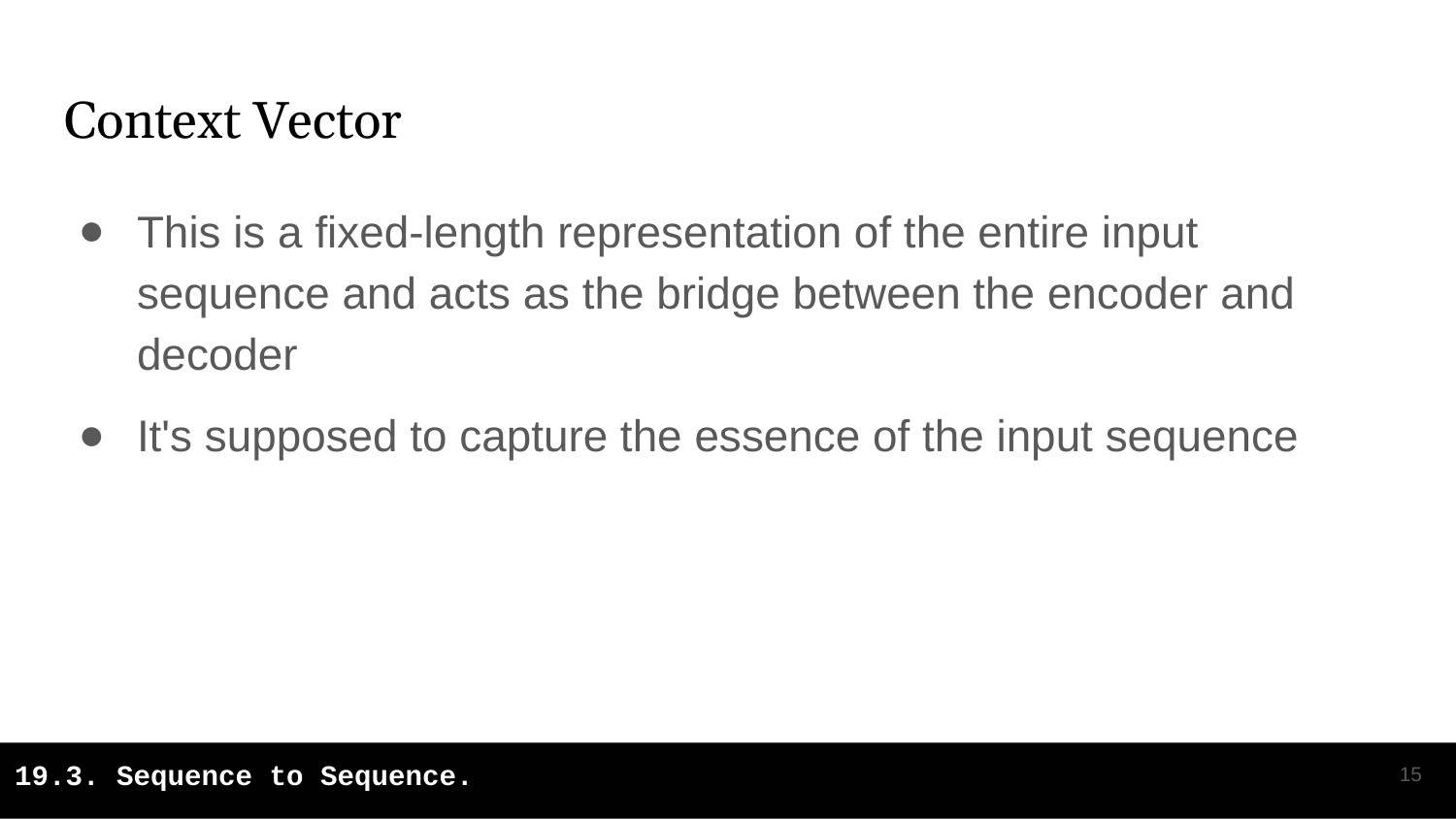

# Context Vector
This is a fixed-length representation of the entire input sequence and acts as the bridge between the encoder and decoder
It's supposed to capture the essence of the input sequence
15
19.3. Sequence to Sequence.